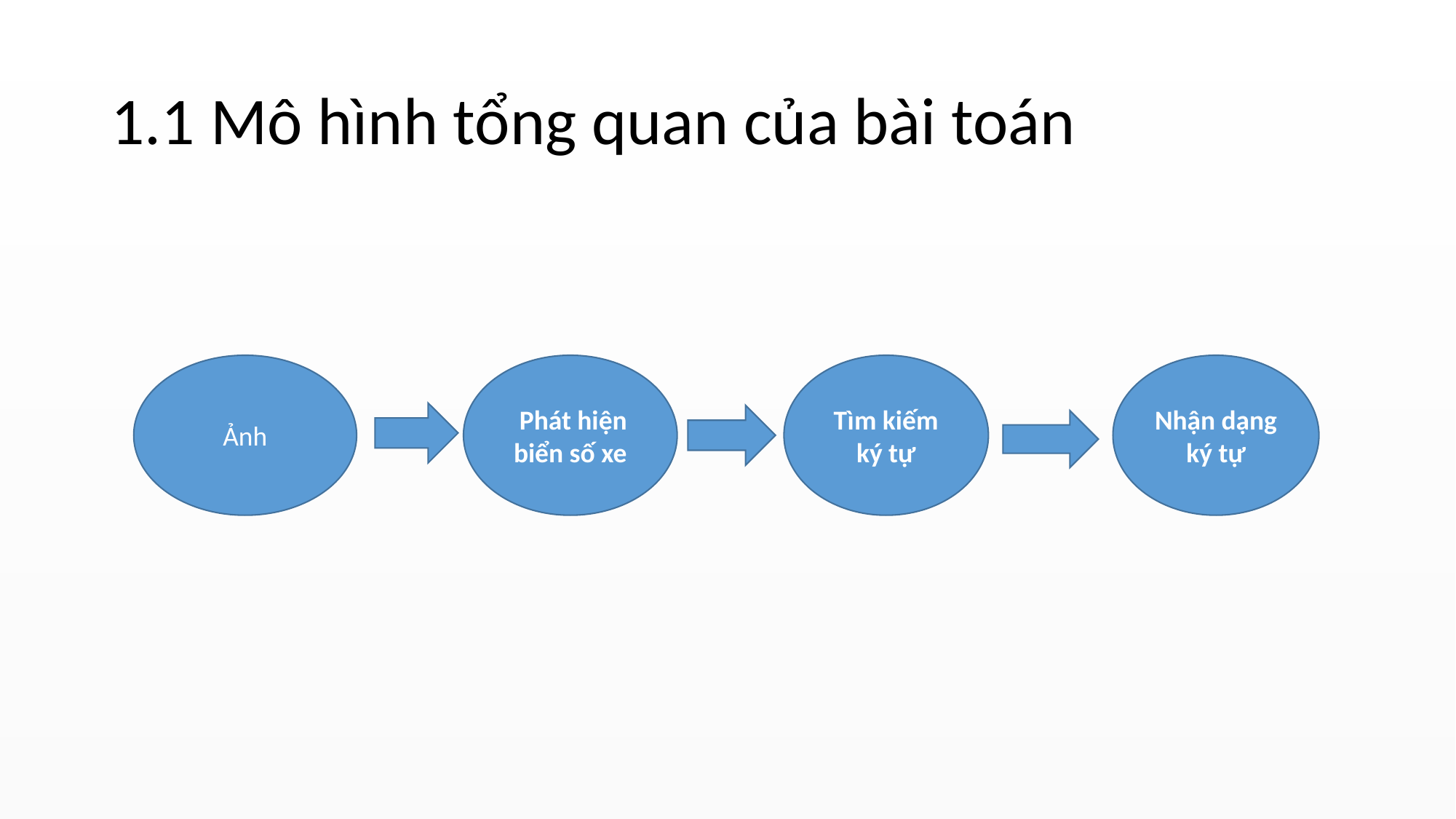

# 1.1 Mô hình tổng quan của bài toán

Ảnh
 Phát hiện biển số xe
Tìm kiếm ký tự
Nhận dạng ký tự